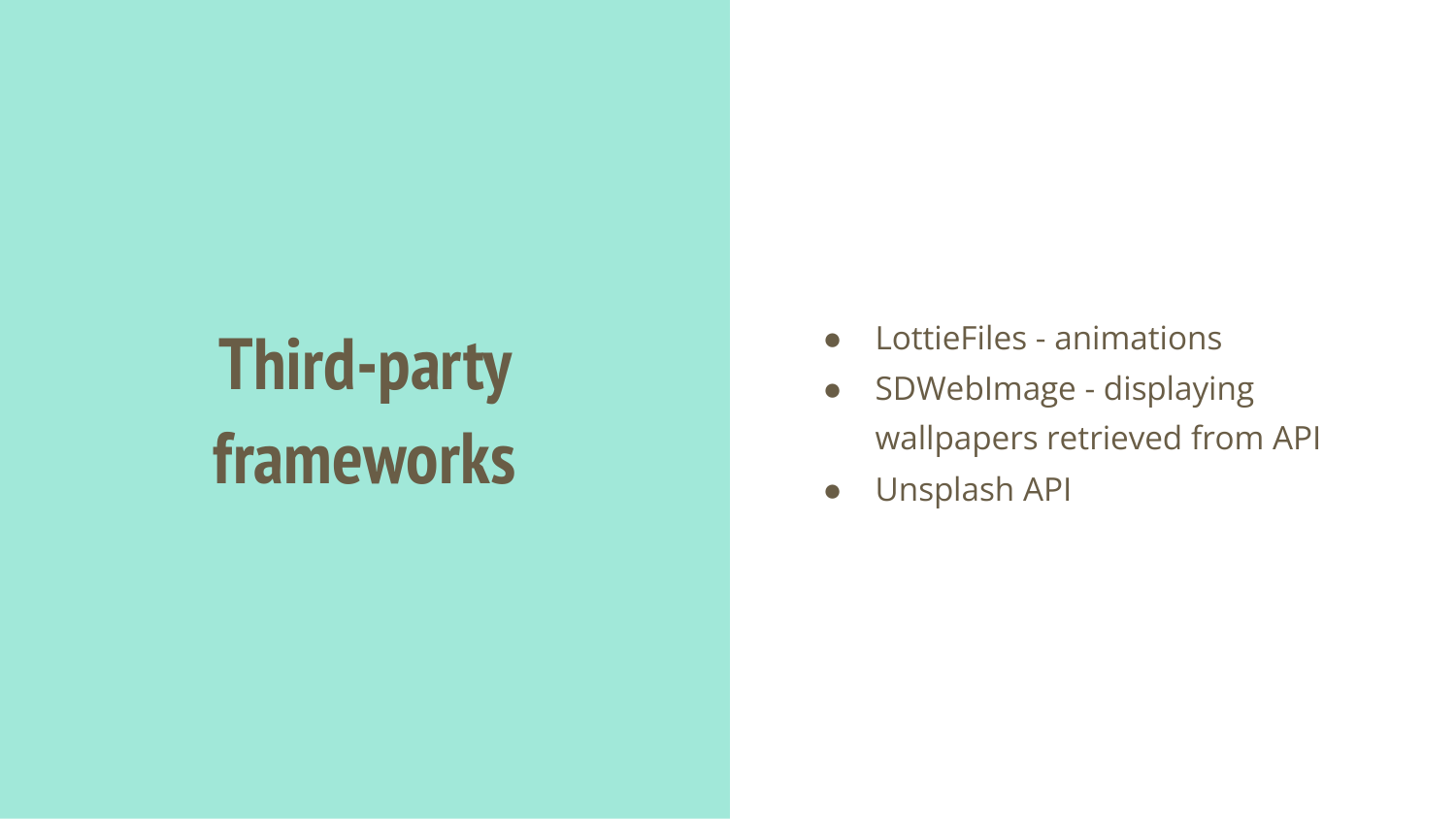

# Third-party frameworks
LottieFiles - animations
SDWebImage - displaying wallpapers retrieved from API
Unsplash API